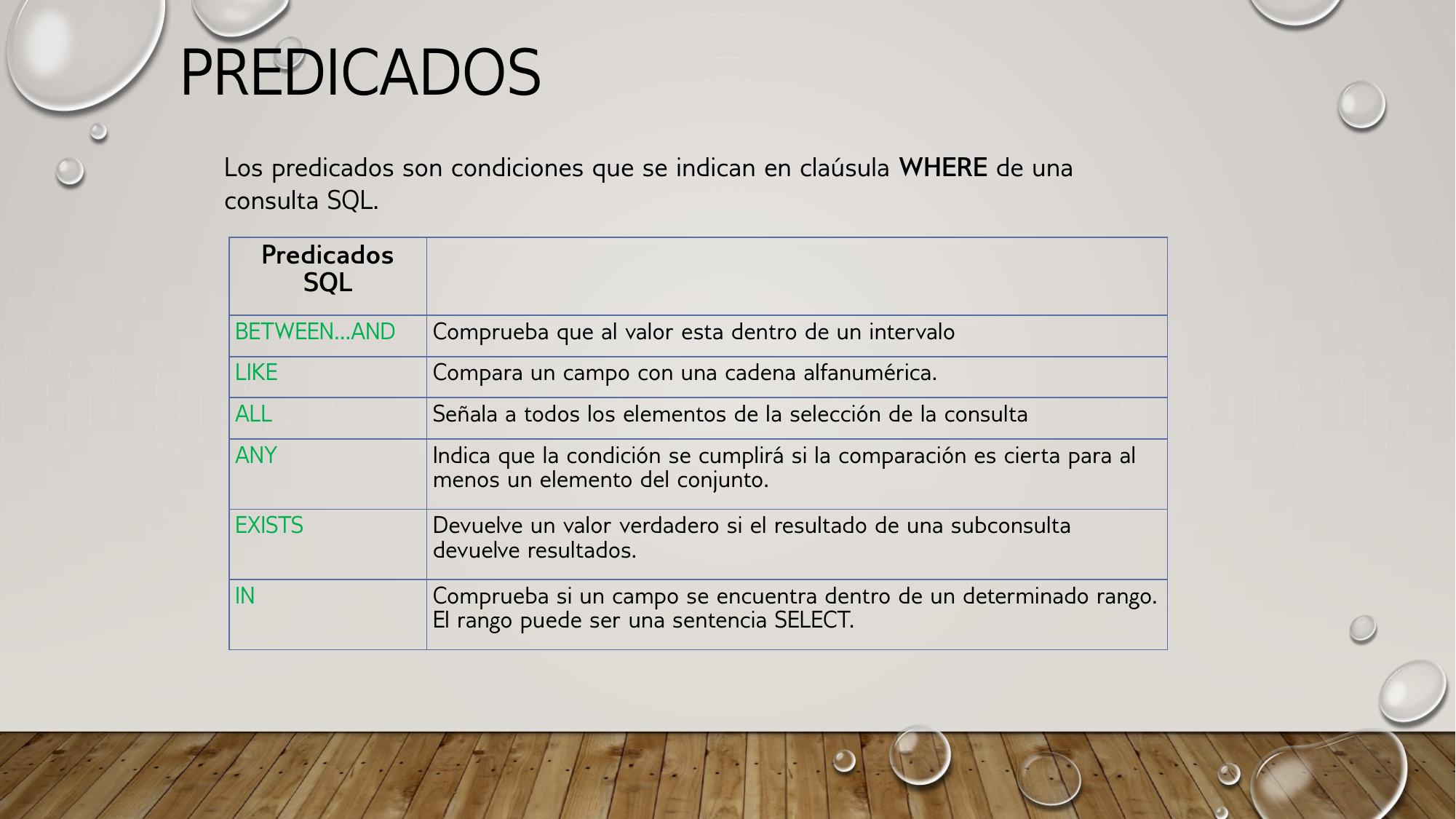

# Predicados
Los predicados son condiciones que se indican en claúsula WHERE de una consulta SQL.
| Predicados SQL |  |
| --- | --- |
| BETWEEN...AND | Comprueba que al valor esta dentro de un intervalo |
| LIKE | Compara un campo con una cadena alfanumérica. |
| ALL | Señala a todos los elementos de la selección de la consulta |
| ANY | Indica que la condición se cumplirá si la comparación es cierta para al menos un elemento del conjunto. |
| EXISTS | Devuelve un valor verdadero si el resultado de una subconsulta devuelve resultados. |
| IN | Comprueba si un campo se encuentra dentro de un determinado rango. El rango puede ser una sentencia SELECT. |